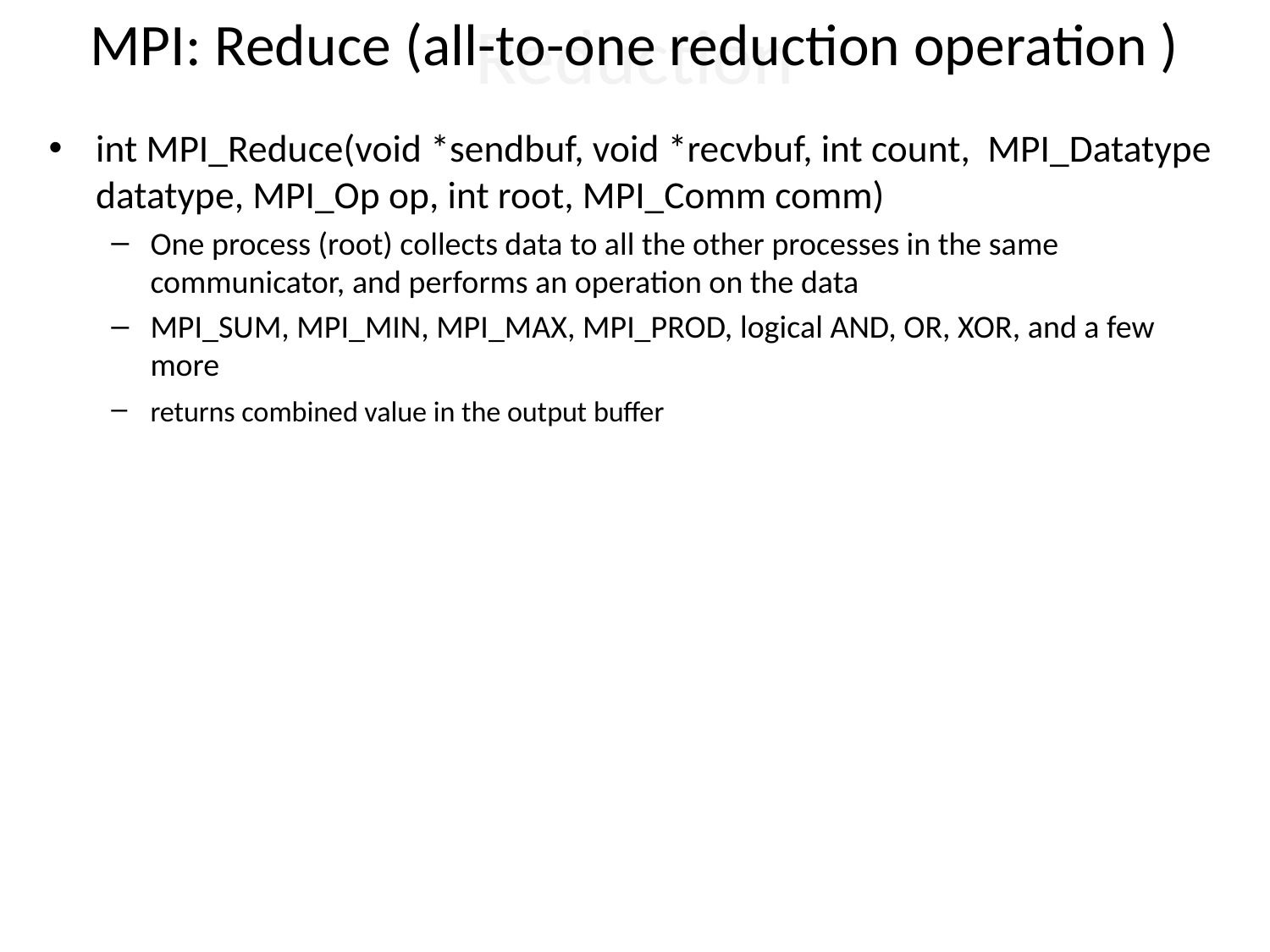

MPI: Reduce (all-to-one reduction operation )
# Reduction
int MPI_Reduce(void *sendbuf, void *recvbuf, int count,  MPI_Datatype datatype, MPI_Op op, int root, MPI_Comm comm)
One process (root) collects data to all the other processes in the same communicator, and performs an operation on the data
MPI_SUM, MPI_MIN, MPI_MAX, MPI_PROD, logical AND, OR, XOR, and a few more
returns combined value in the output buffer